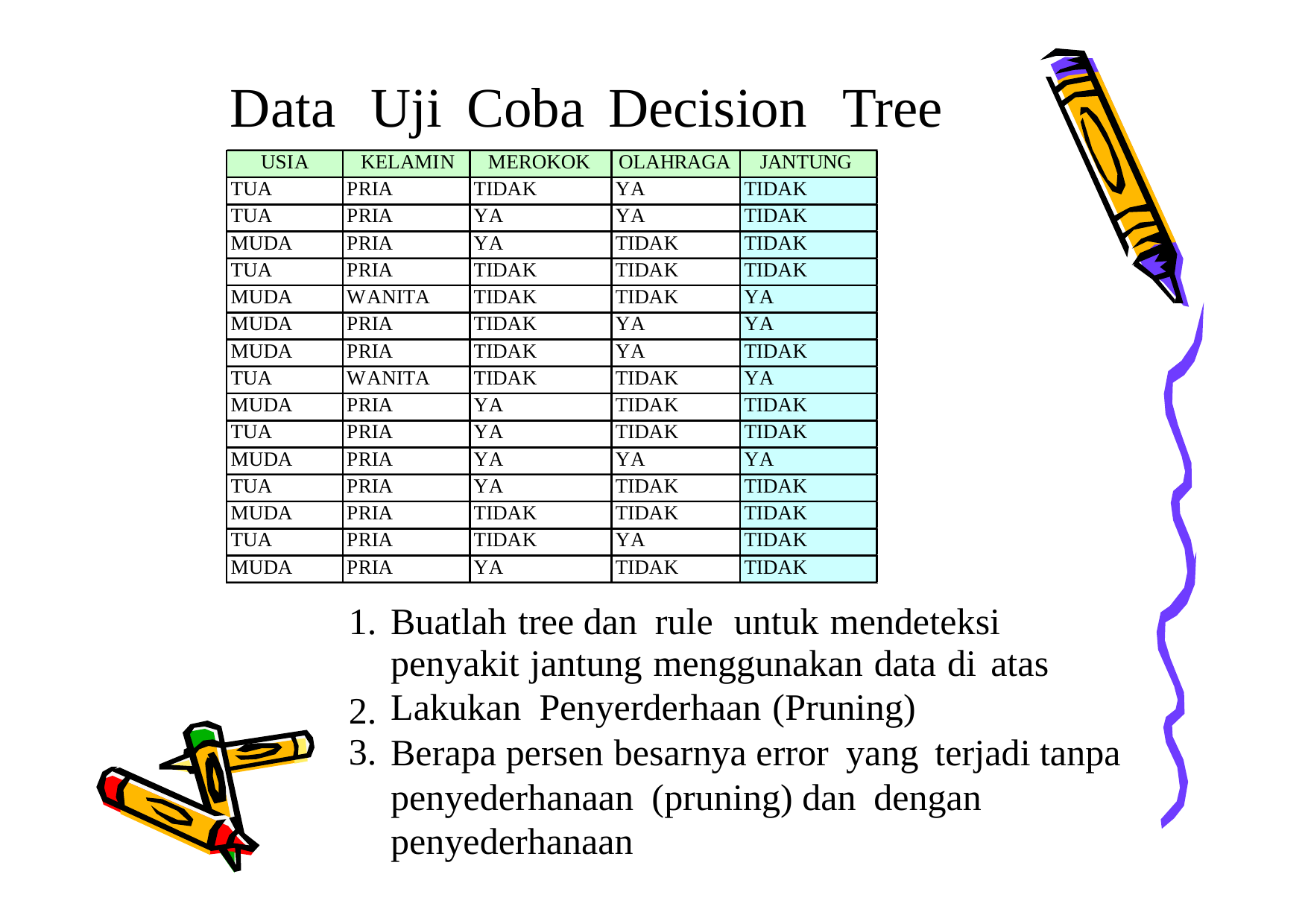

Data
Uji
Coba
Decision
Tree

USIA

KELAMIN
MEROKOK
OLAHRAGA
JANTUNG

TUA

PRIA
TIDAK
YA
TIDAK

TUA

PRIA
YA
YA
TIDAK

MUDA

PRIA
YA
TIDAK
TIDAK

TUA

PRIA
TIDAK
TIDAK
TIDAK

MUDA

WANITA
TIDAK
TIDAK
YA

MUDA

PRIA
TIDAK
YA
YA

MUDA

PRIA
TIDAK
YA
TIDAK

TUA

WANITA
TIDAK
TIDAK
YA

MUDA

PRIA
YA
TIDAK
TIDAK

TUA

PRIA
YA
TIDAK
TIDAK

MUDA

PRIA
YA
YA
YA

TUA

PRIA
YA
TIDAK
TIDAK

MUDA

PRIA
TIDAK
TIDAK
TIDAK

TUA

PRIA
TIDAK
YA
TIDAK

MUDA

PRIA
YA
TIDAK
TIDAK

1.
Buatlah tree dan rule  untuk mendeteksi
penyakit jantung menggunakan data di atas
Lakukan Penyerderhaan (Pruning)
Berapa persen besarnya error yang terjadi tanpa penyederhanaan (pruning) dan dengan penyederhanaan
2.
3.